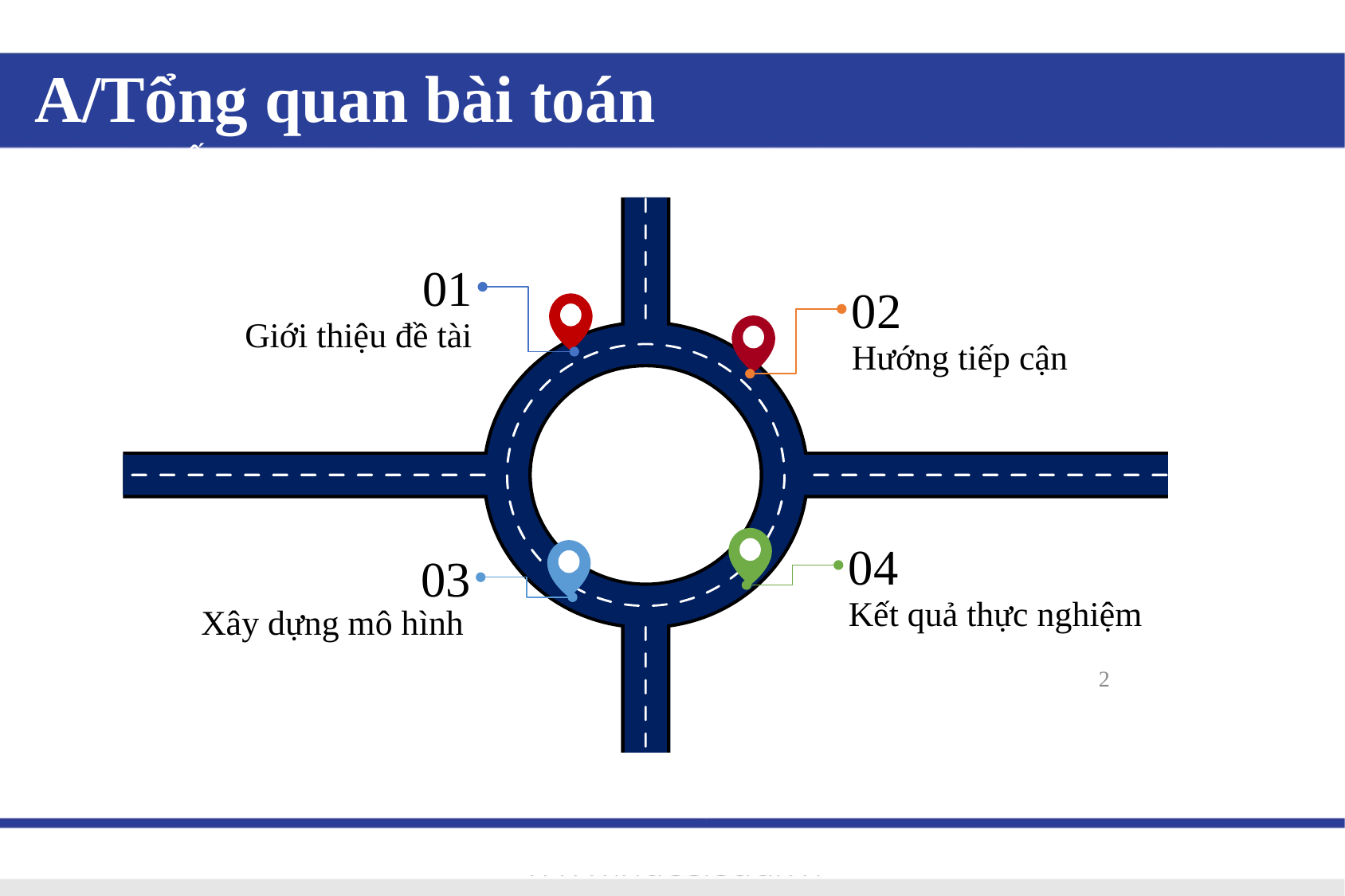

# A/Tổng quan bài toán
BỐ CỤC

01

Giới thiệu đề tài
02

Hướng tiếp cận

04
Kết quả thực nghiệm

03
Xây dựng mô hình
2